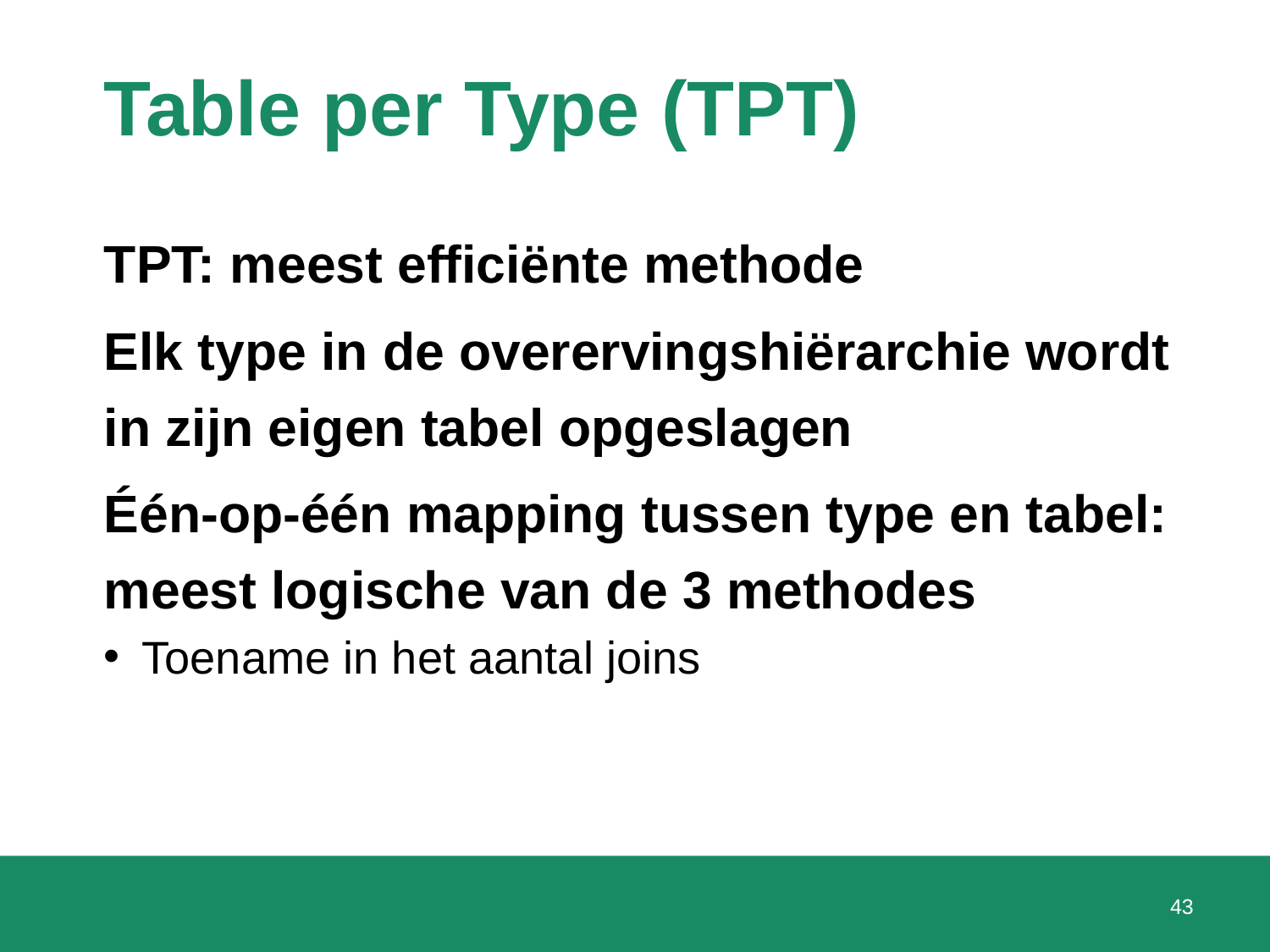

# Table per Type (TPT)
TPT: meest efficiënte methode
Elk type in de overervingshiërarchie wordt in zijn eigen tabel opgeslagen
Één-op-één mapping tussen type en tabel: meest logische van de 3 methodes
Toename in het aantal joins
43